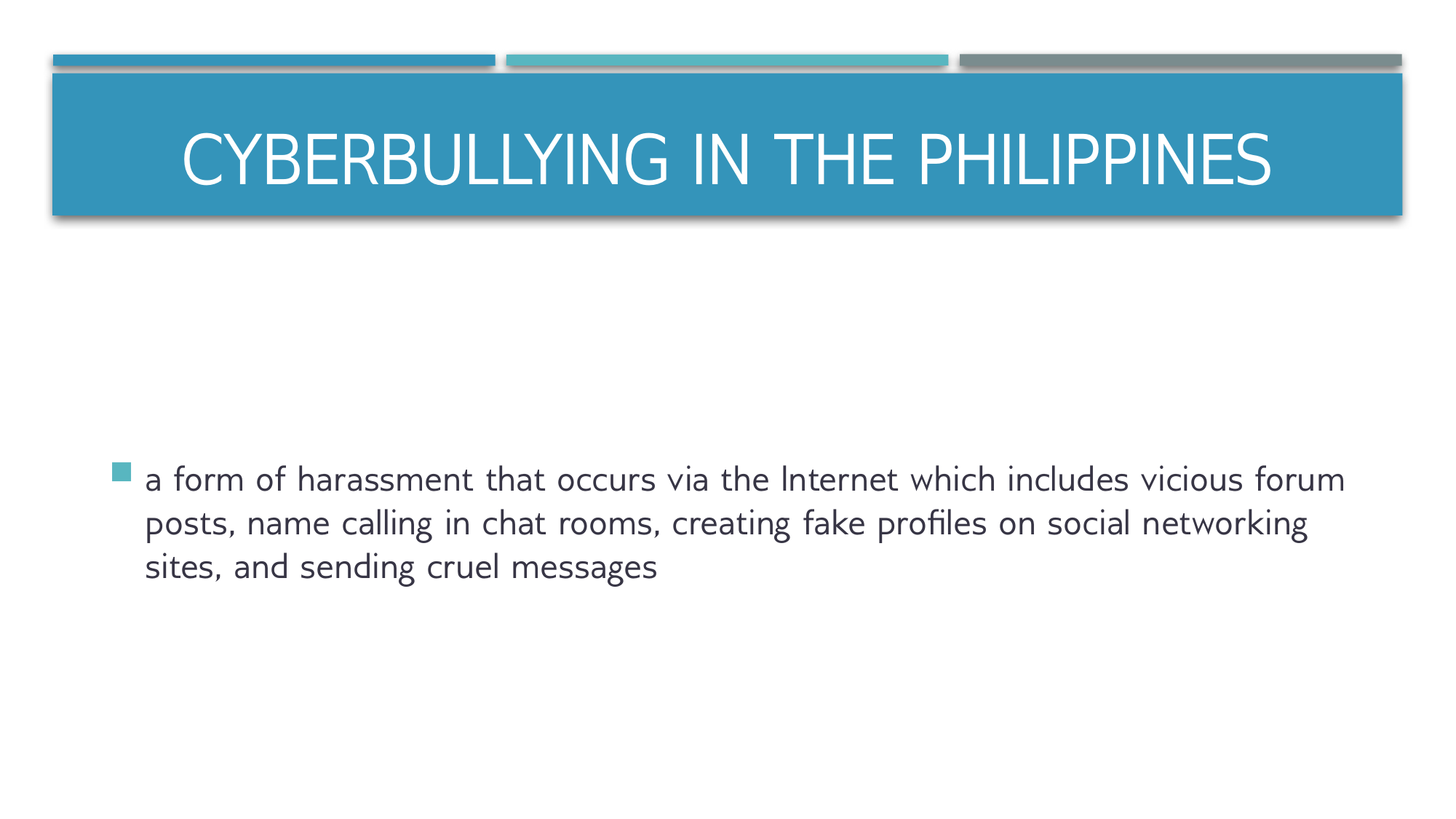

# Cyberbullying IN the philippines
a form of harassment that occurs via the Internet which includes vicious forum posts, name calling in chat rooms, creating fake profiles on social networking sites, and sending cruel messages